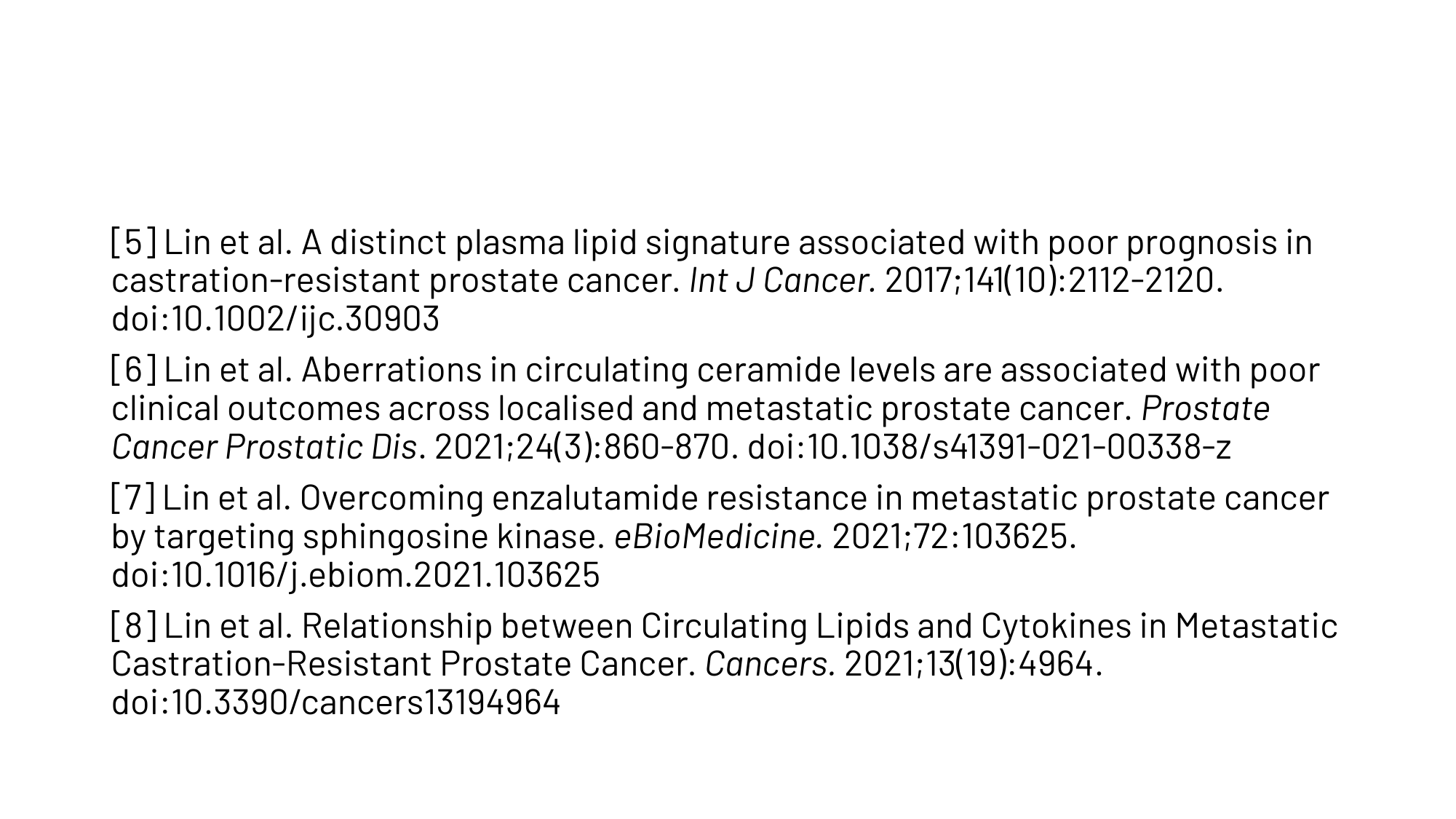

#
[5] Lin et al. A distinct plasma lipid signature associated with poor prognosis in castration‐resistant prostate cancer. Int J Cancer. 2017;141(10):2112-2120. doi:10.1002/ijc.30903
[6] Lin et al. Aberrations in circulating ceramide levels are associated with poor clinical outcomes across localised and metastatic prostate cancer. Prostate Cancer Prostatic Dis. 2021;24(3):860-870. doi:10.1038/s41391-021-00338-z
[7] Lin et al. Overcoming enzalutamide resistance in metastatic prostate cancer by targeting sphingosine kinase. eBioMedicine. 2021;72:103625. doi:10.1016/j.ebiom.2021.103625
[8] Lin et al. Relationship between Circulating Lipids and Cytokines in Metastatic Castration-Resistant Prostate Cancer. Cancers. 2021;13(19):4964. doi:10.3390/cancers13194964